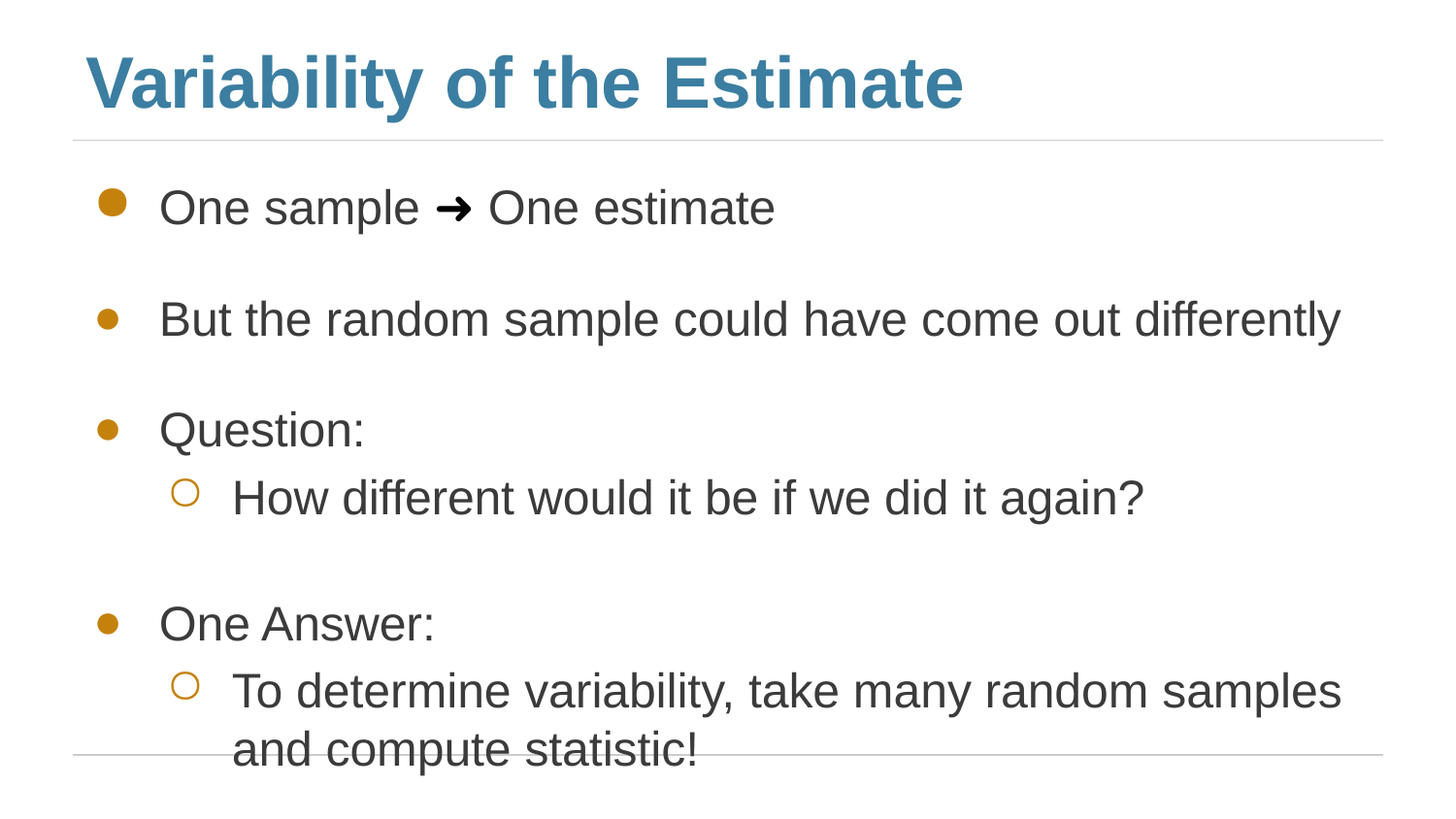

# Variability of the Estimate
One sample ➜ One estimate

But the random sample could have come out differently

Question:
How different would it be if we did it again?

One Answer:
To determine variability, take many random samples and compute statistic!